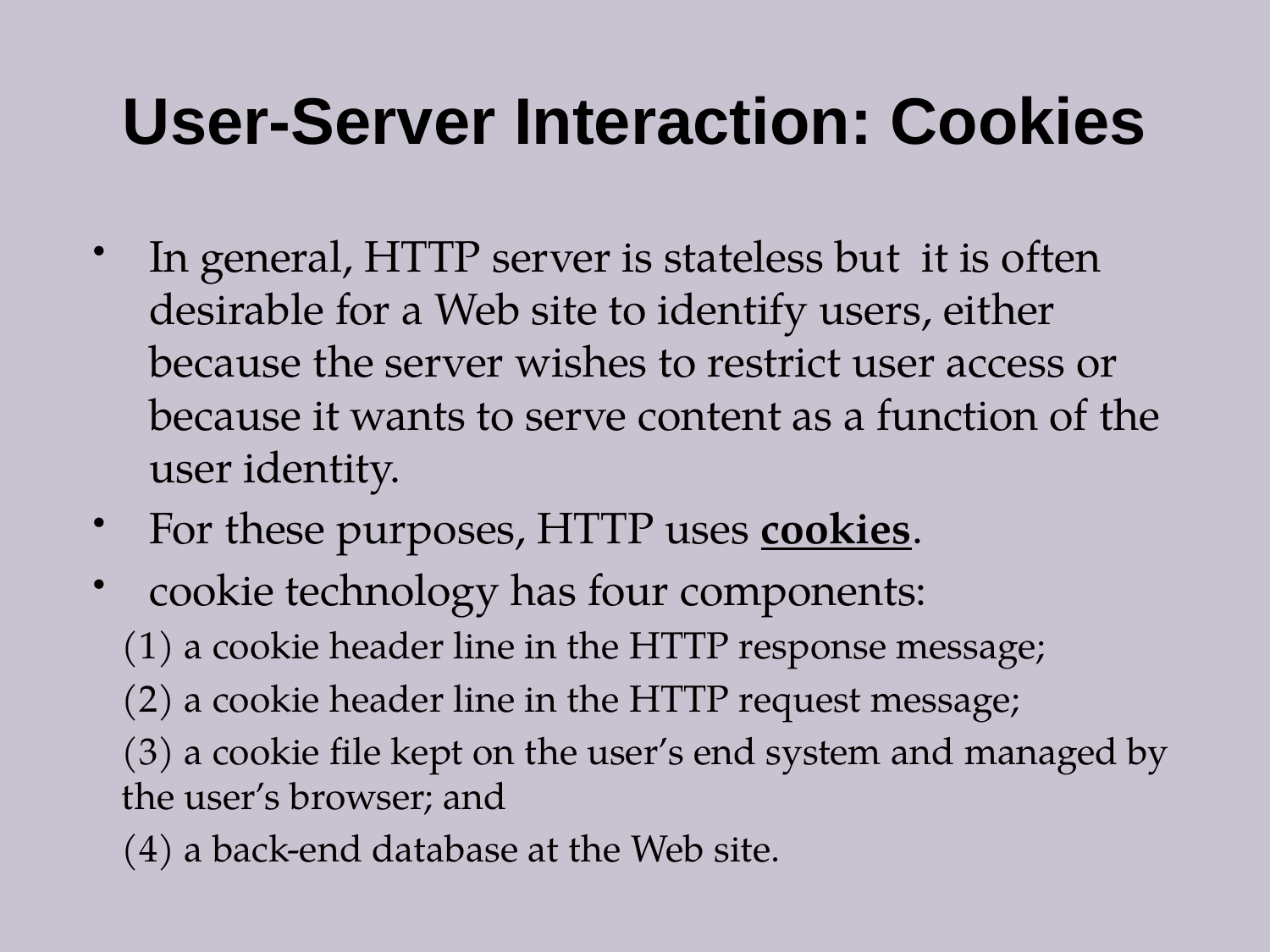

# User-Server Interaction: Cookies
In general, HTTP server is stateless but  it is often desirable for a Web site to identify users, either because the server wishes to restrict user access or because it wants to serve content as a function of the user identity.
For these purposes, HTTP uses cookies.
cookie technology has four components:
(1) a cookie header line in the HTTP response message;
(2) a cookie header line in the HTTP request message;
(3) a cookie file kept on the user’s end system and managed by the user’s browser; and
(4) a back-end database at the Web site.